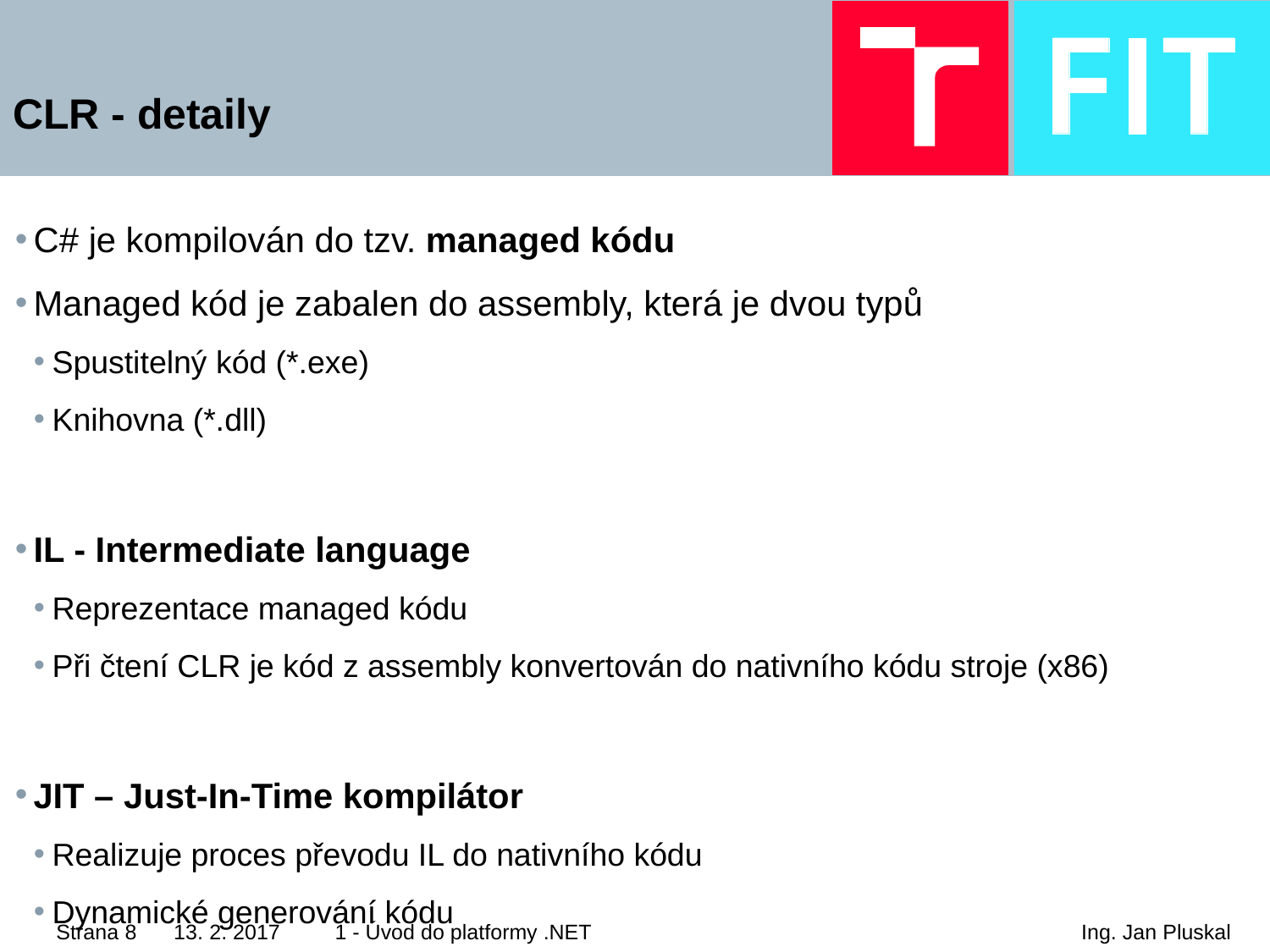

# CLR - detaily
C# je kompilován do tzv. managed kódu
Managed kód je zabalen do assembly, která je dvou typů
Spustitelný kód (*.exe)
Knihovna (*.dll)

IL - Intermediate language
Reprezentace managed kódu
Při čtení CLR je kód z assembly konvertován do nativního kódu stroje (x86)

JIT – Just-In-Time kompilátor
Realizuje proces převodu IL do nativního kódu
Dynamické generování kódu